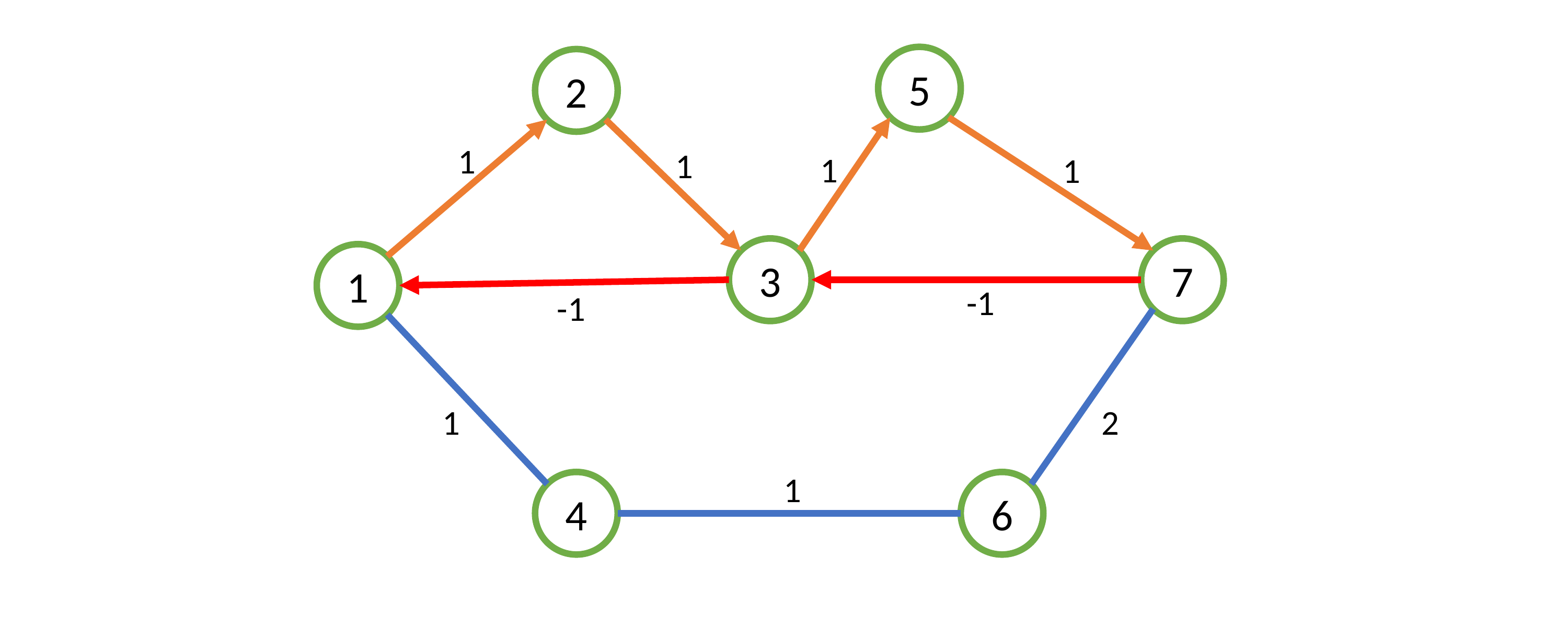

5
2
1
1
1
1
3
7
1
-1
-1
2
1
1
4
6